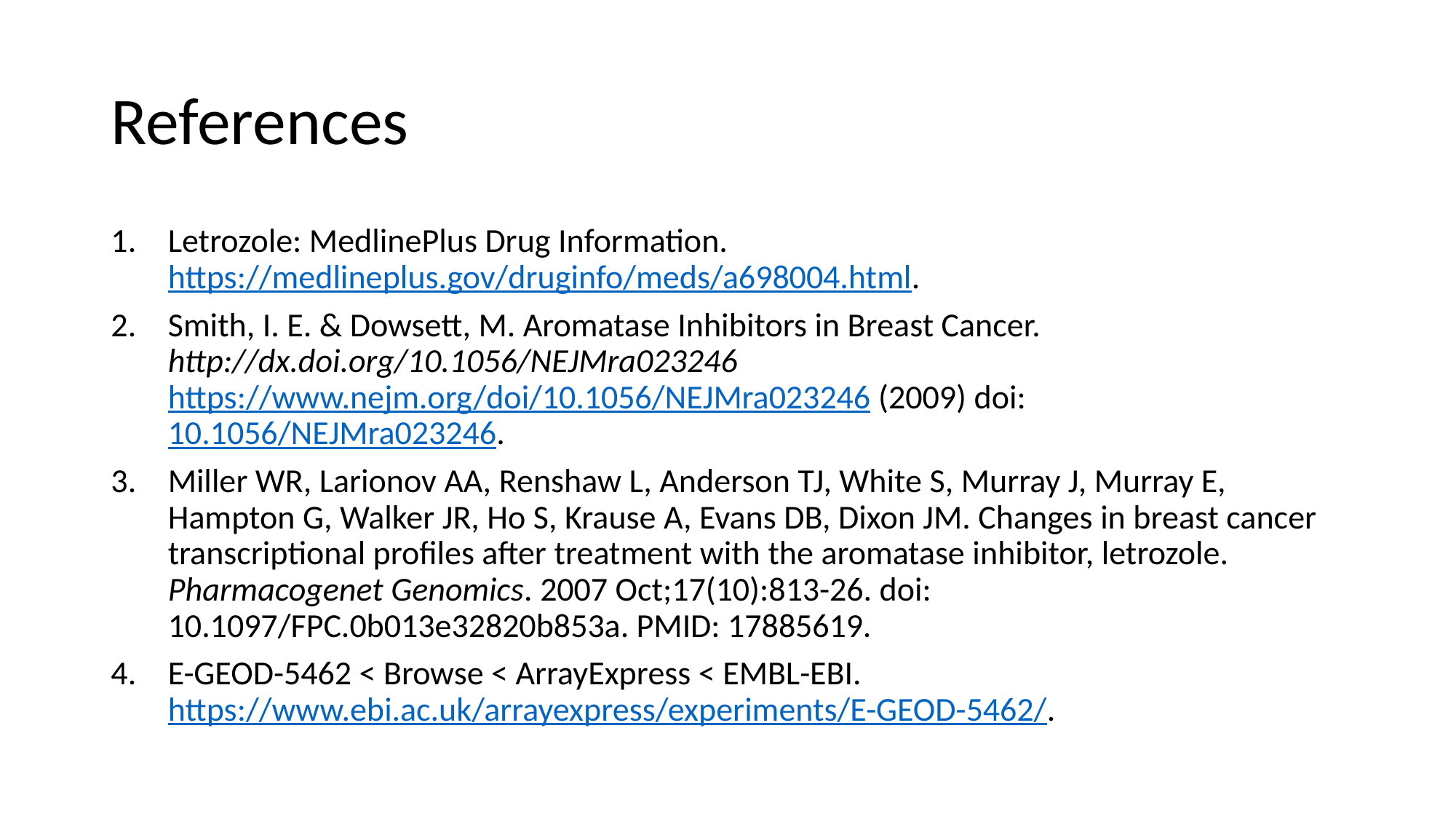

# References
Letrozole: MedlinePlus Drug Information. https://medlineplus.gov/druginfo/meds/a698004.html.
Smith, I. E. & Dowsett, M. Aromatase Inhibitors in Breast Cancer. http://dx.doi.org/10.1056/NEJMra023246 https://www.nejm.org/doi/10.1056/NEJMra023246 (2009) doi:10.1056/NEJMra023246.
Miller WR, Larionov AA, Renshaw L, Anderson TJ, White S, Murray J, Murray E, Hampton G, Walker JR, Ho S, Krause A, Evans DB, Dixon JM. Changes in breast cancer transcriptional profiles after treatment with the aromatase inhibitor, letrozole. Pharmacogenet Genomics. 2007 Oct;17(10):813-26. doi: 10.1097/FPC.0b013e32820b853a. PMID: 17885619.
E-GEOD-5462 < Browse < ArrayExpress < EMBL-EBI. https://www.ebi.ac.uk/arrayexpress/experiments/E-GEOD-5462/.